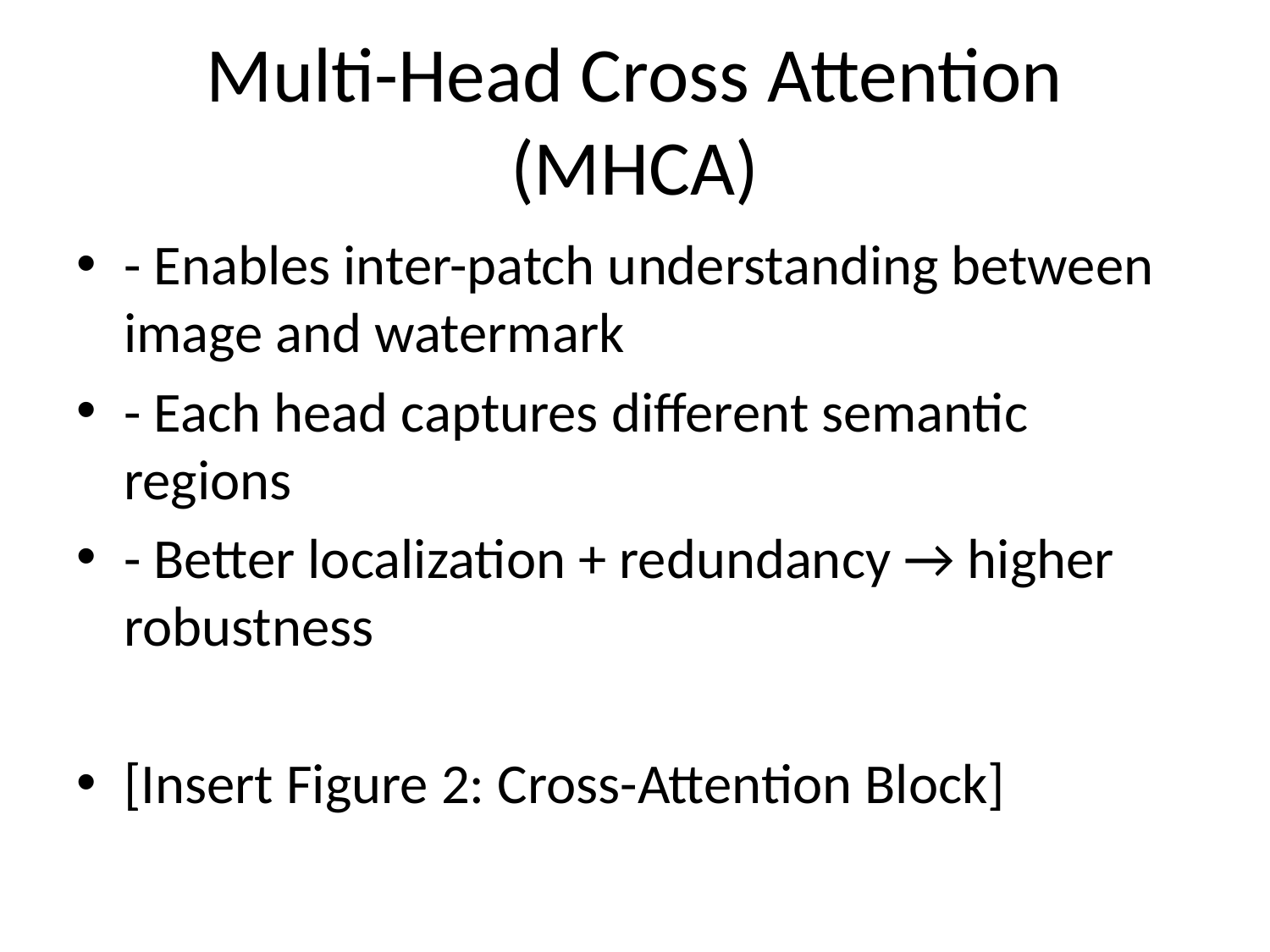

# Multi-Head Cross Attention (MHCA)
- Enables inter-patch understanding between image and watermark
- Each head captures different semantic regions
- Better localization + redundancy → higher robustness

[Insert Figure 2: Cross-Attention Block]